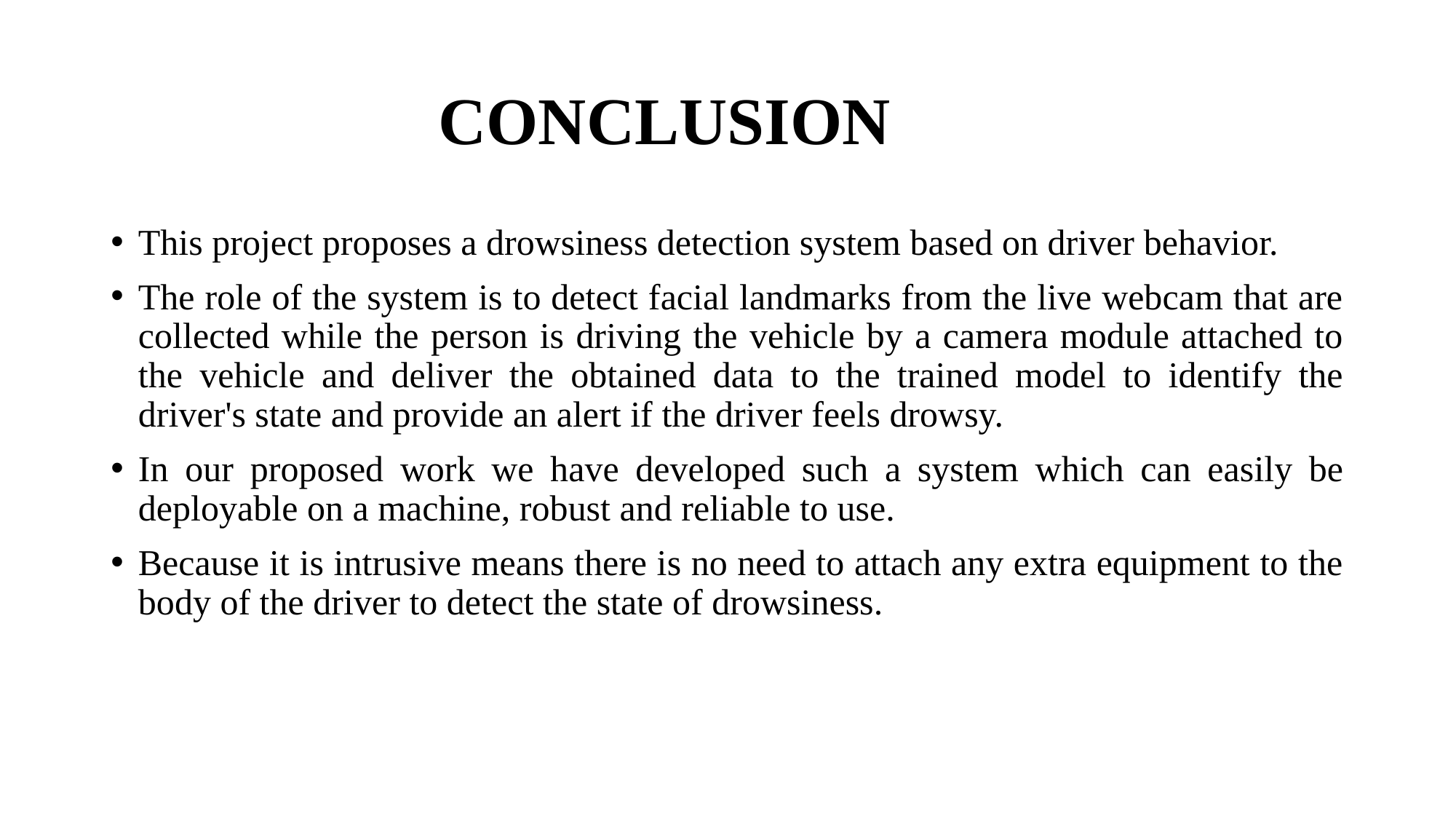

# CONCLUSION
This project proposes a drowsiness detection system based on driver behavior.
The role of the system is to detect facial landmarks from the live webcam that are collected while the person is driving the vehicle by a camera module attached to the vehicle and deliver the obtained data to the trained model to identify the driver's state and provide an alert if the driver feels drowsy.
In our proposed work we have developed such a system which can easily be deployable on a machine, robust and reliable to use.
Because it is intrusive means there is no need to attach any extra equipment to the body of the driver to detect the state of drowsiness.